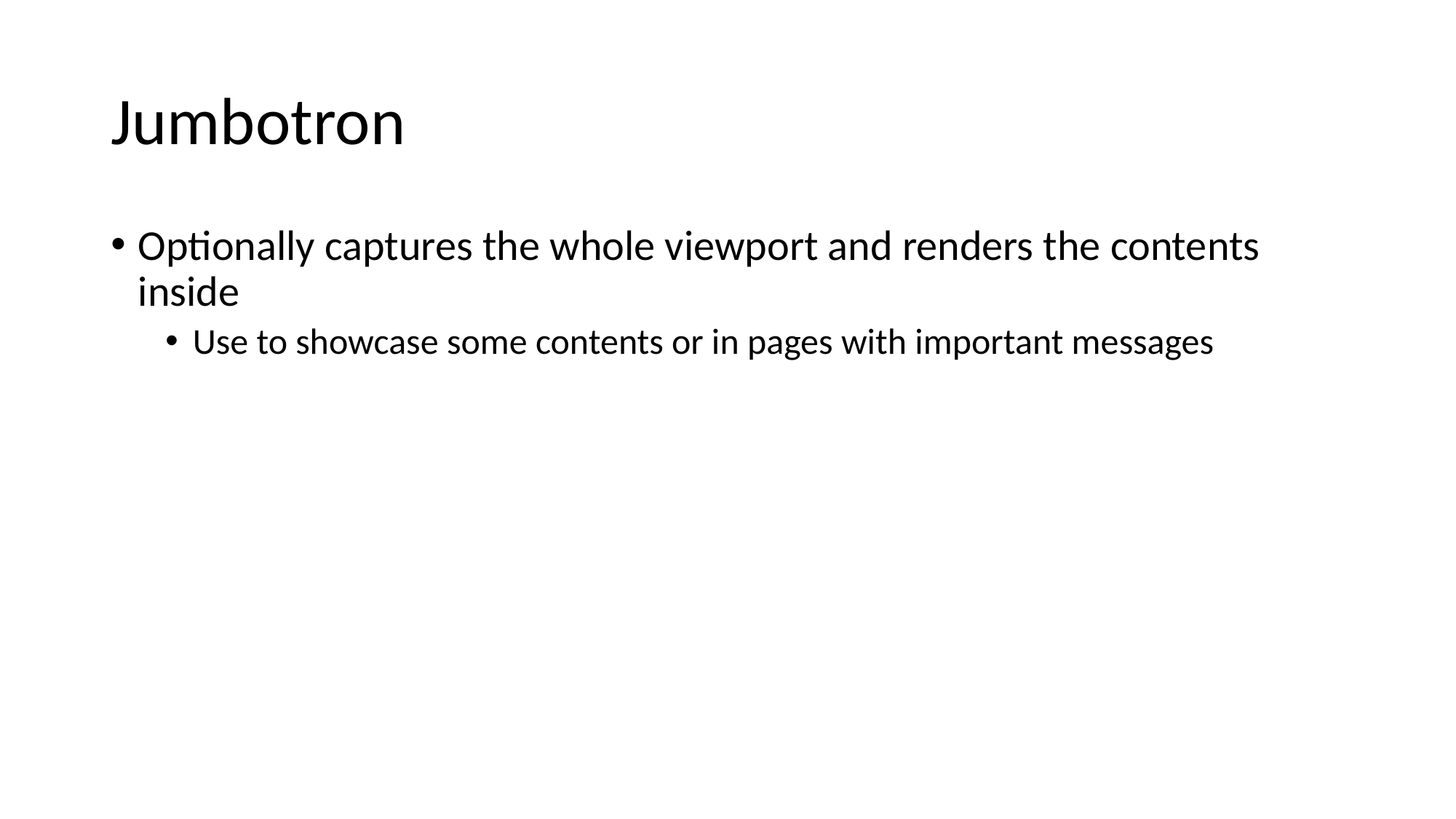

# Jumbotron
Optionally captures the whole viewport and renders the contents inside
Use to showcase some contents or in pages with important messages